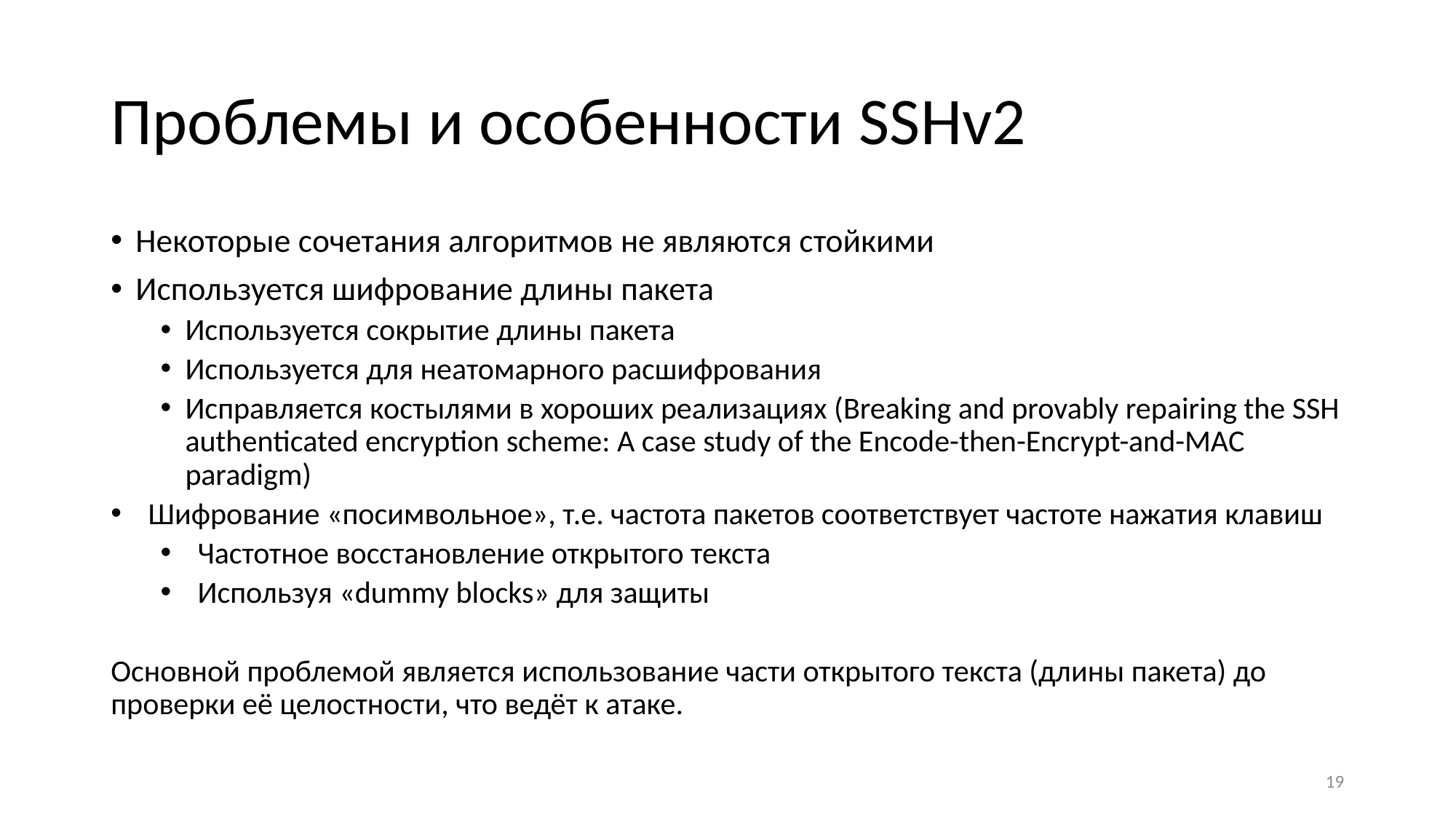

# Проблемы и особенности SSHv2
Некоторые сочетания алгоритмов не являются стойкими
Используется шифрование длины пакета
Используется сокрытие длины пакета
Используется для неатомарного расшифрования
Исправляется костылями в хороших реализациях (Breaking and provably repairing the SSH authenticated encryption scheme: A case study of the Encode-then-Encrypt-and-MAC paradigm)
Шифрование «посимвольное», т.е. частота пакетов соответствует частоте нажатия клавиш
Частотное восстановление открытого текста
Используя «dummy blocks» для защиты

Основной проблемой является использование части открытого текста (длины пакета) до проверки её целостности, что ведёт к атаке.
19